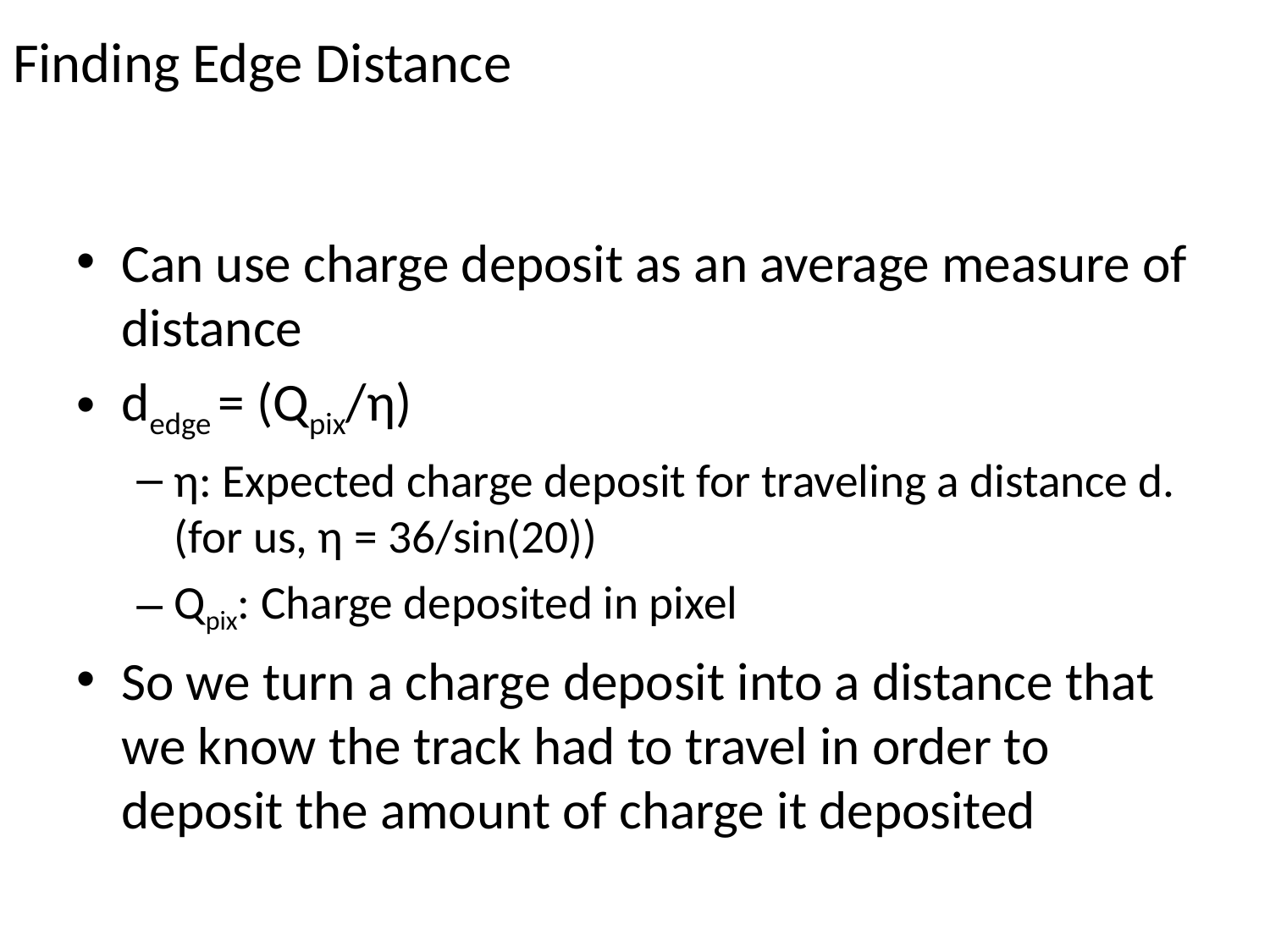

# Finding Edge Distance
Can use charge deposit as an average measure of distance
dedge = (Qpix/η)
η: Expected charge deposit for traveling a distance d.  (for us, η = 36/sin(20))
Qpix: Charge deposited in pixel
So we turn a charge deposit into a distance that we know the track had to travel in order to deposit the amount of charge it deposited